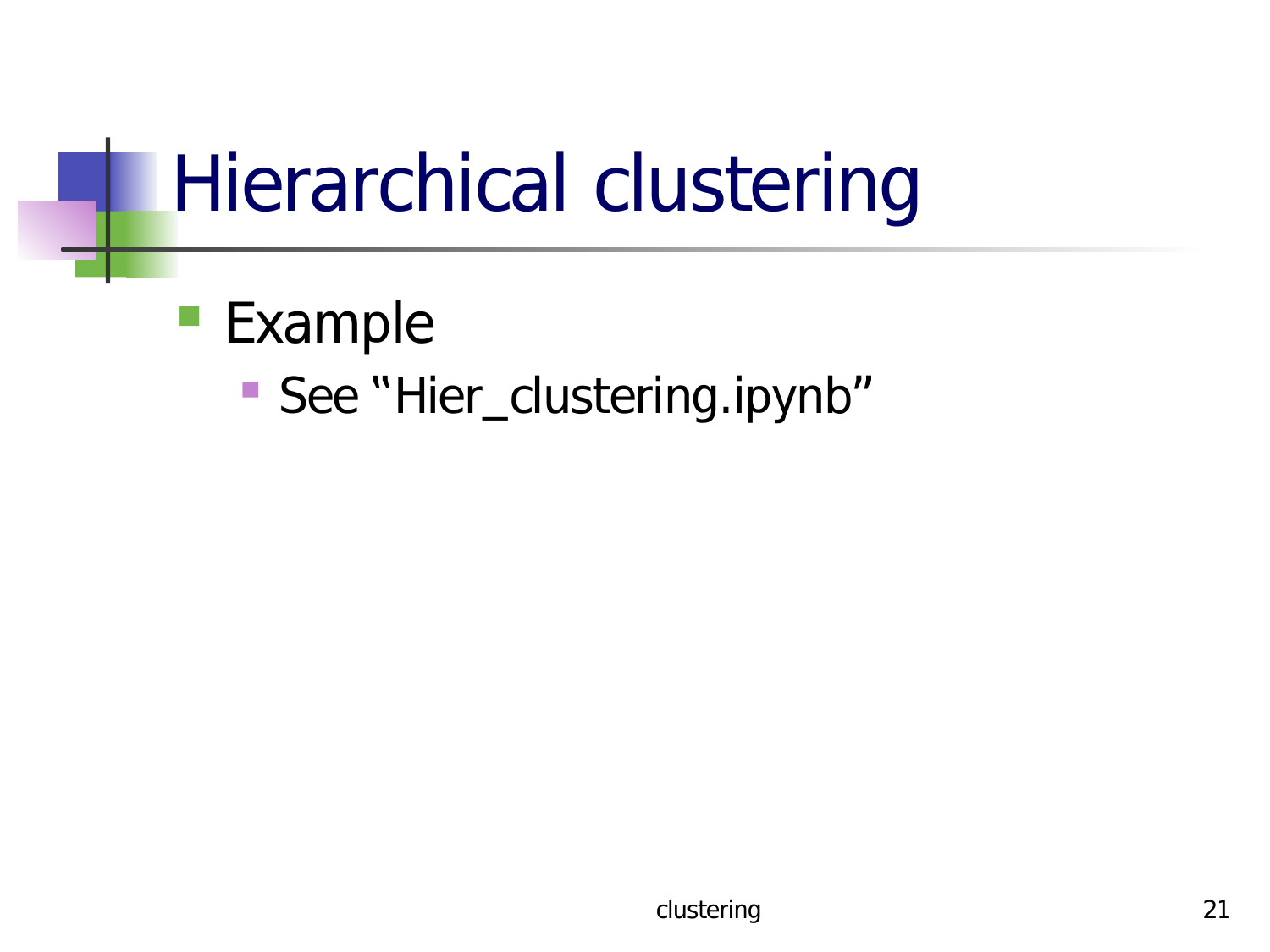

# Hierarchical clustering
Example
See “Hier_clustering.ipynb”

clustering
21